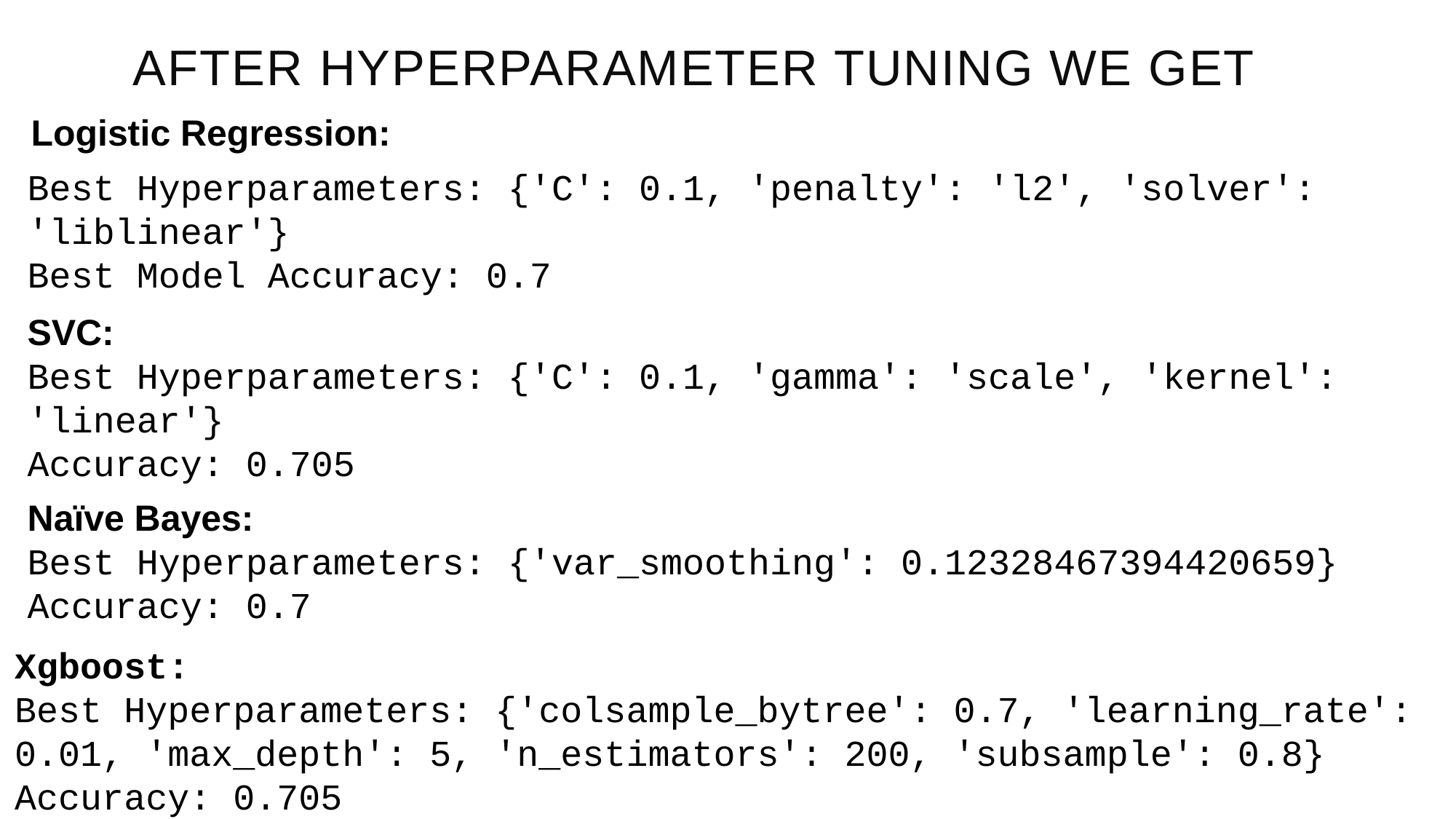

# After hyperparameter tuning we get
Logistic Regression:

Best Hyperparameters: {'C': 0.1, 'penalty': 'l2', 'solver': 'liblinear'}
Best Model Accuracy: 0.7
SVC:
Best Hyperparameters: {'C': 0.1, 'gamma': 'scale', 'kernel': 'linear'}
Accuracy: 0.705
Naïve Bayes:
Best Hyperparameters: {'var_smoothing': 0.12328467394420659} Accuracy: 0.7
Xgboost:
Best Hyperparameters: {'colsample_bytree': 0.7, 'learning_rate': 0.01, 'max_depth': 5, 'n_estimators': 200, 'subsample': 0.8} Accuracy: 0.705